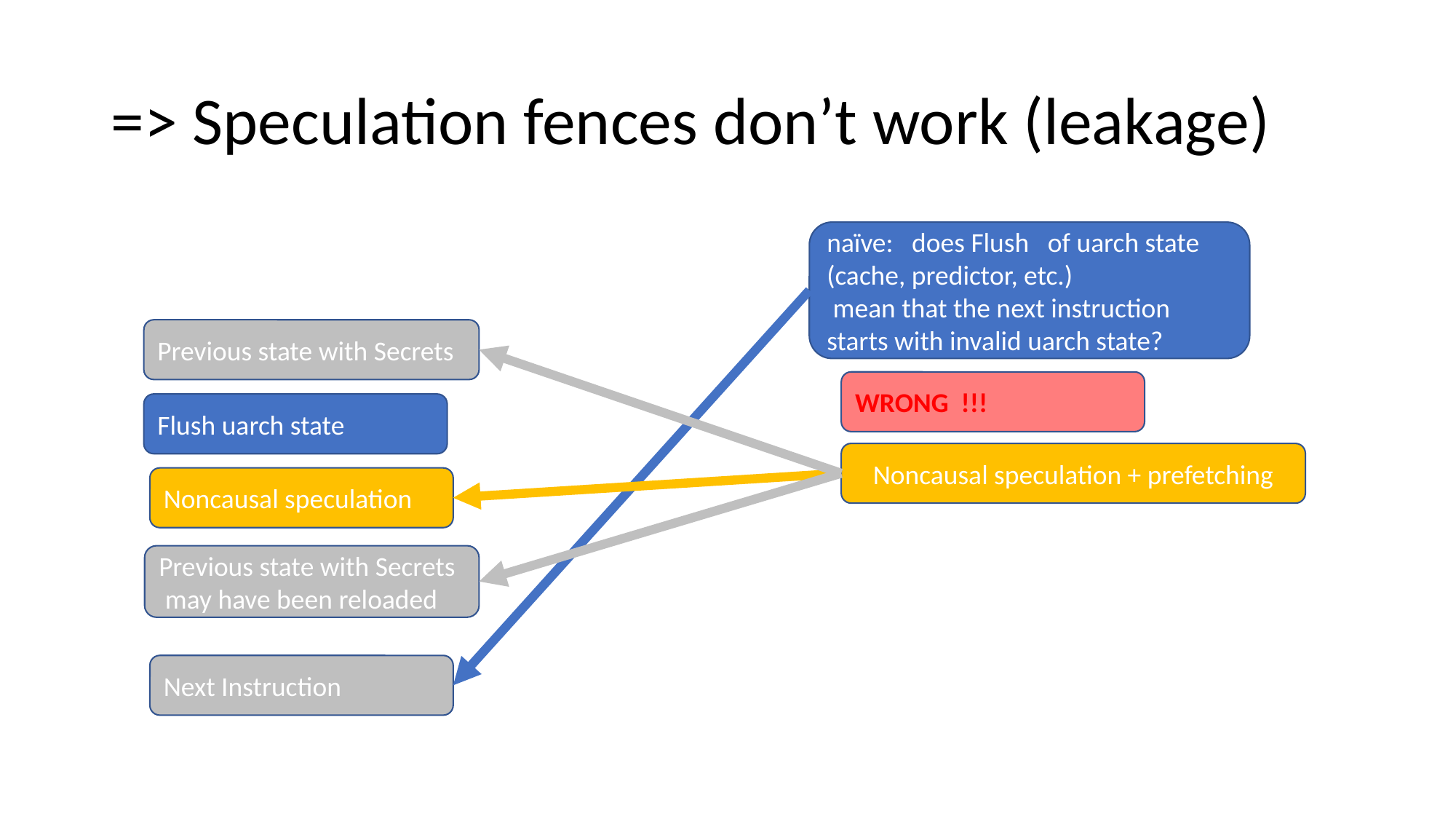

# => Speculation fences don’t work (leakage)
naïve:   does Flush   of uarch state
(cache, predictor, etc.)
 mean that the next instruction starts with invalid uarch state?
Previous state with Secrets
WRONG  !!!
Flush uarch state
Noncausal speculation + prefetching
Noncausal speculation
Previous state with Secrets
 may have been reloaded
Next Instruction